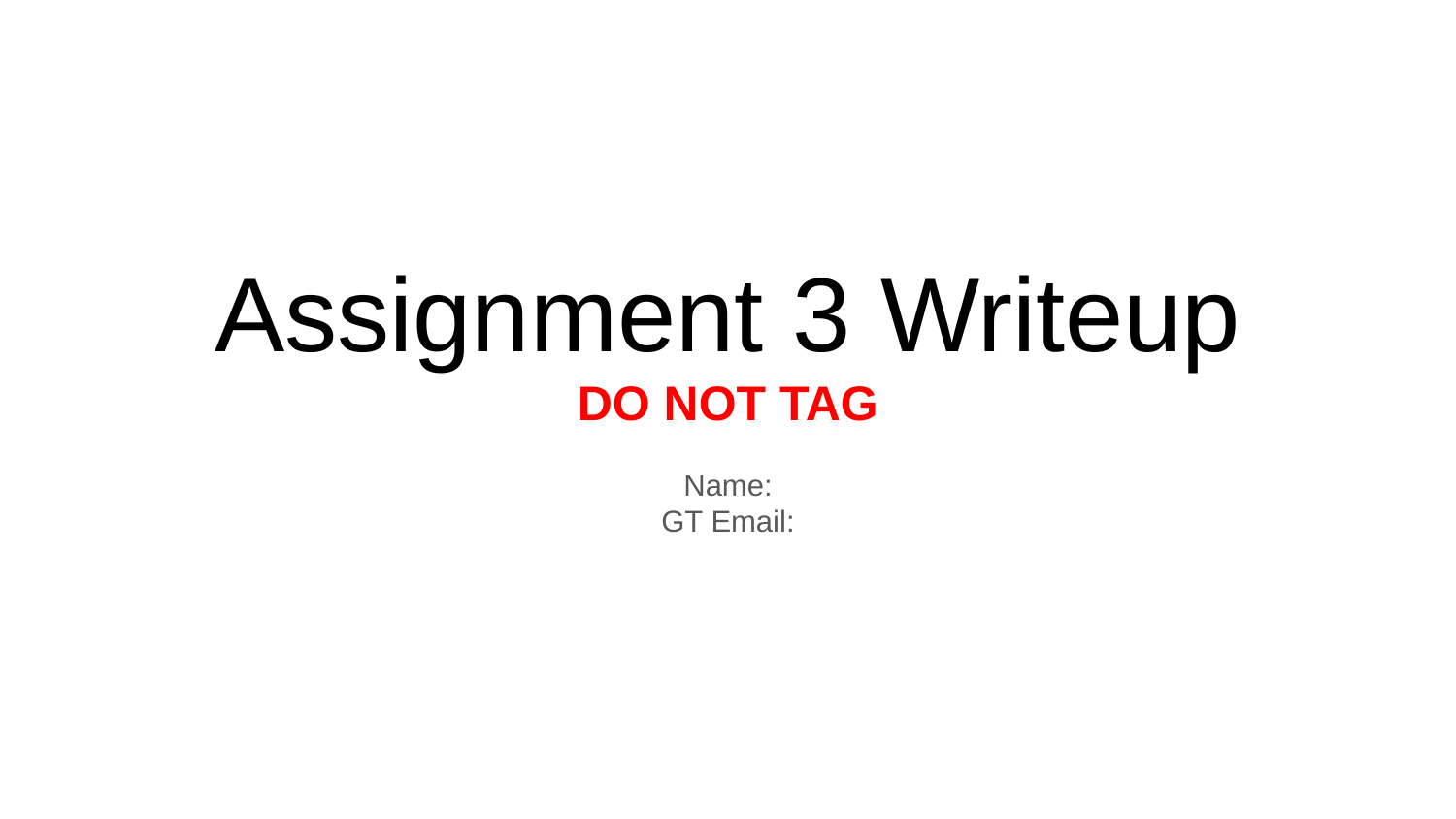

# Assignment 3 Writeup DO NOT TAG
Name:
GT Email: